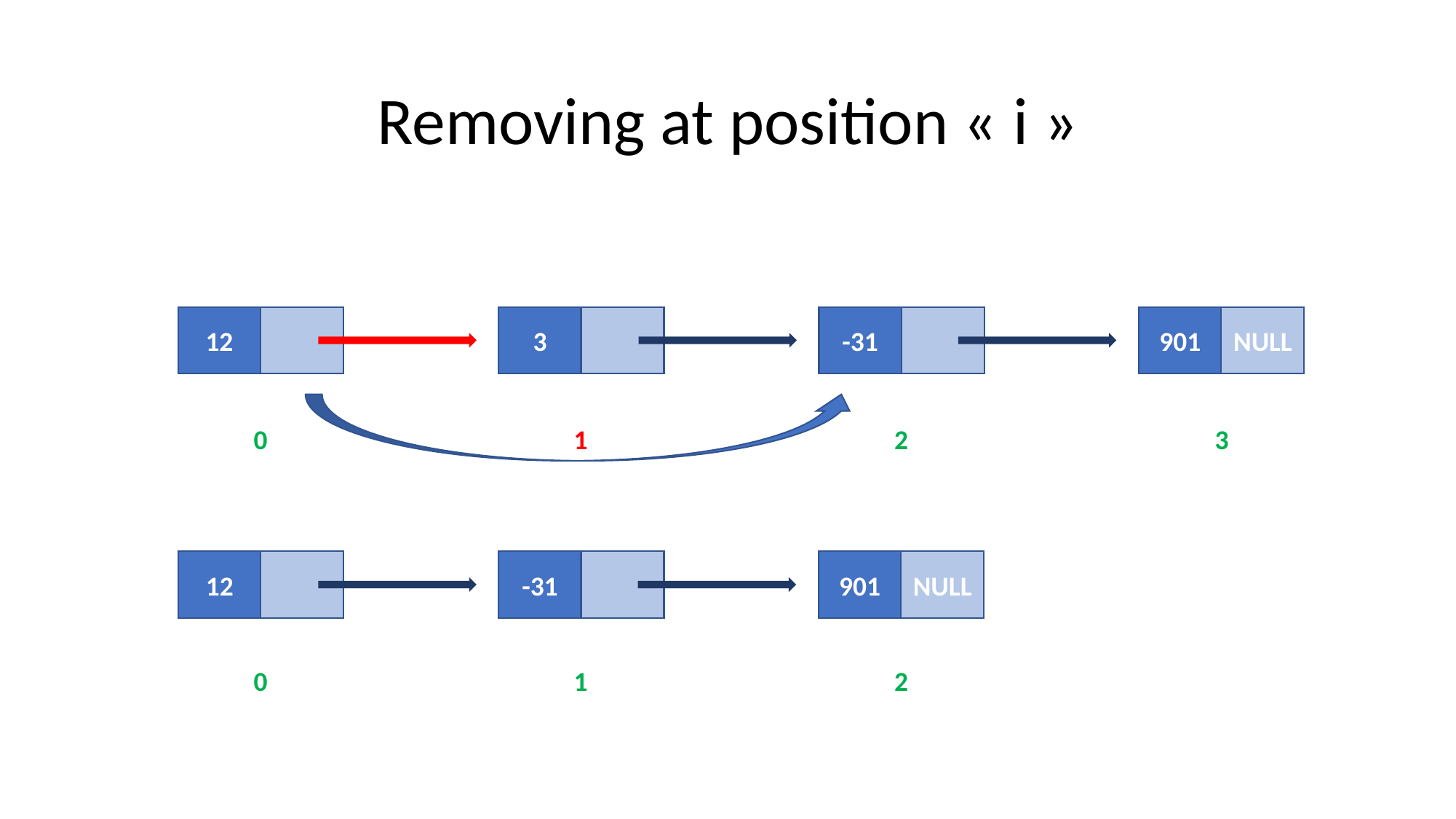

# Removing at position « i »
901
NULL
-31

3

12

0
1
2
3
901
NULL
-31

12

0
1
2